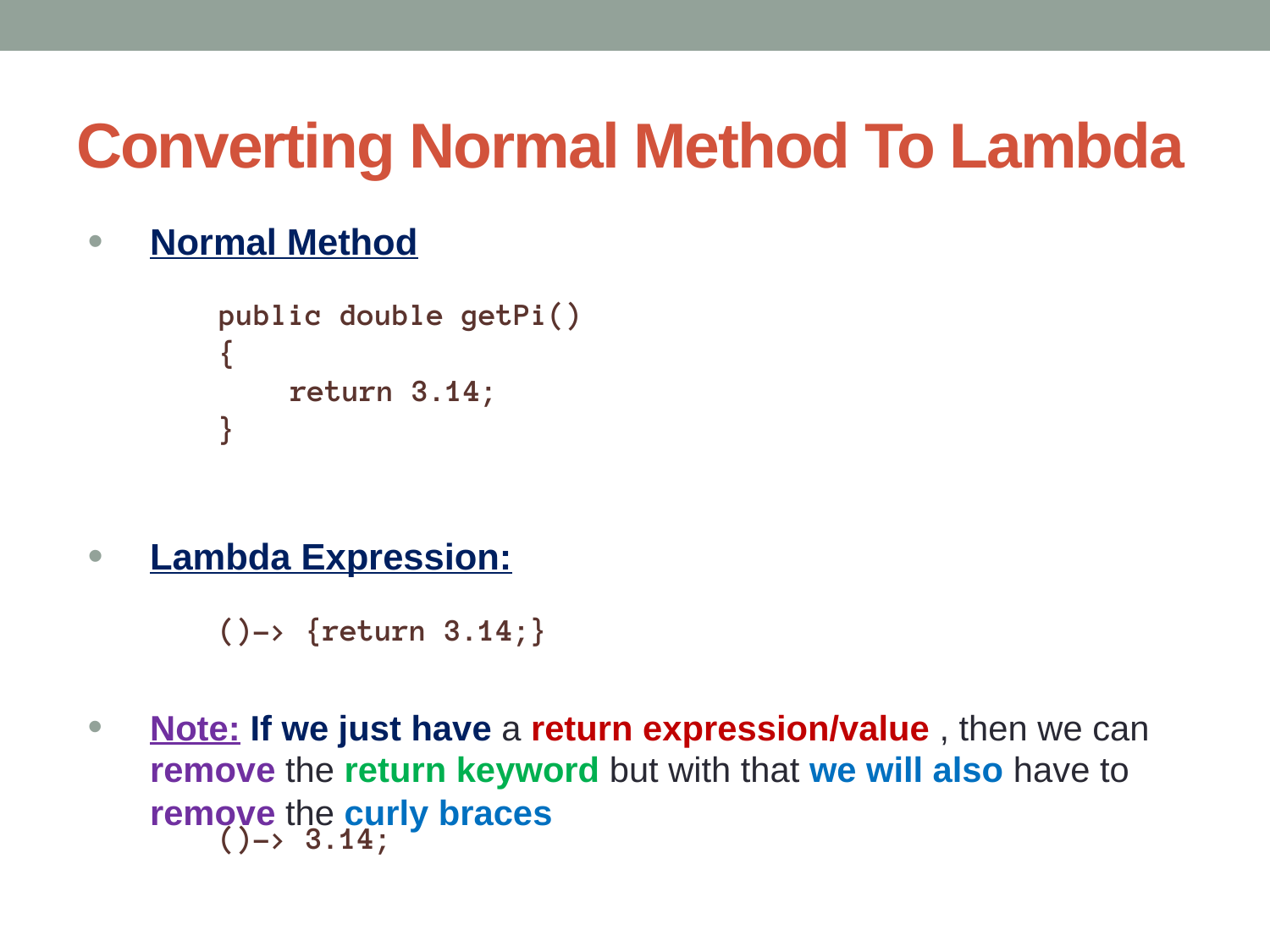

# Converting Normal Method To Lambda
Normal Method

Lambda Expression:

Note: If we just have a return expression/value , then we can remove the return keyword but with that we will also have to remove the curly braces

public double getPi()
{
	return 3.14;
}
()-> {return 3.14;}
()-> 3.14;